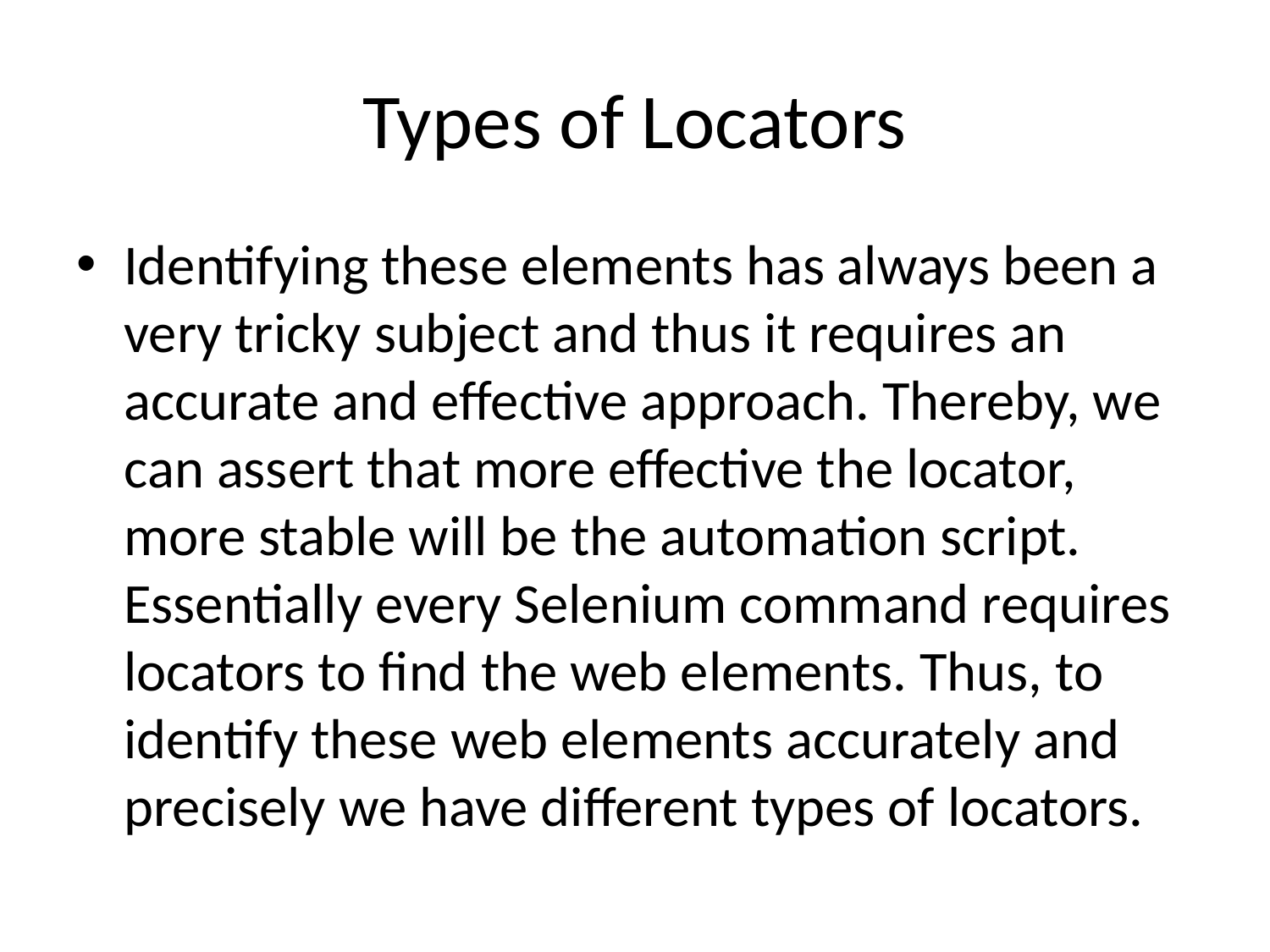

# Types of Locators
Identifying these elements has always been a very tricky subject and thus it requires an accurate and effective approach. Thereby, we can assert that more effective the locator, more stable will be the automation script. Essentially every Selenium command requires locators to find the web elements. Thus, to identify these web elements accurately and precisely we have different types of locators.